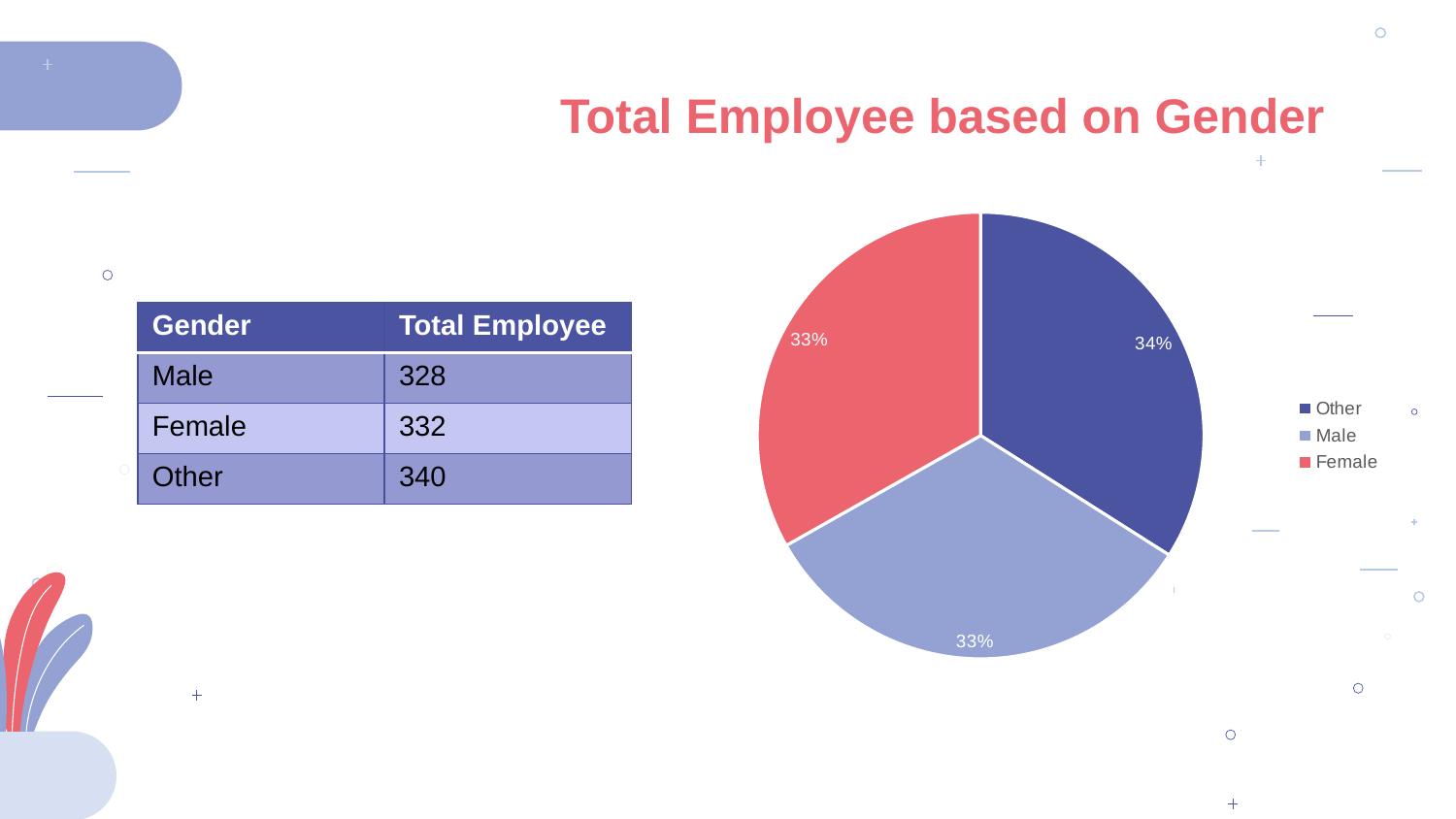

# Total Employee based on Gender

### Chart

| Category | Total_Employees |
|---|---|
| Other | 340.0 |
| Male | 328.0 |
| Female | 332.0 |
| Gender | Total Employee |
| --- | --- |
| Male | 328 |
| Female | 332 |
| Other | 340 |